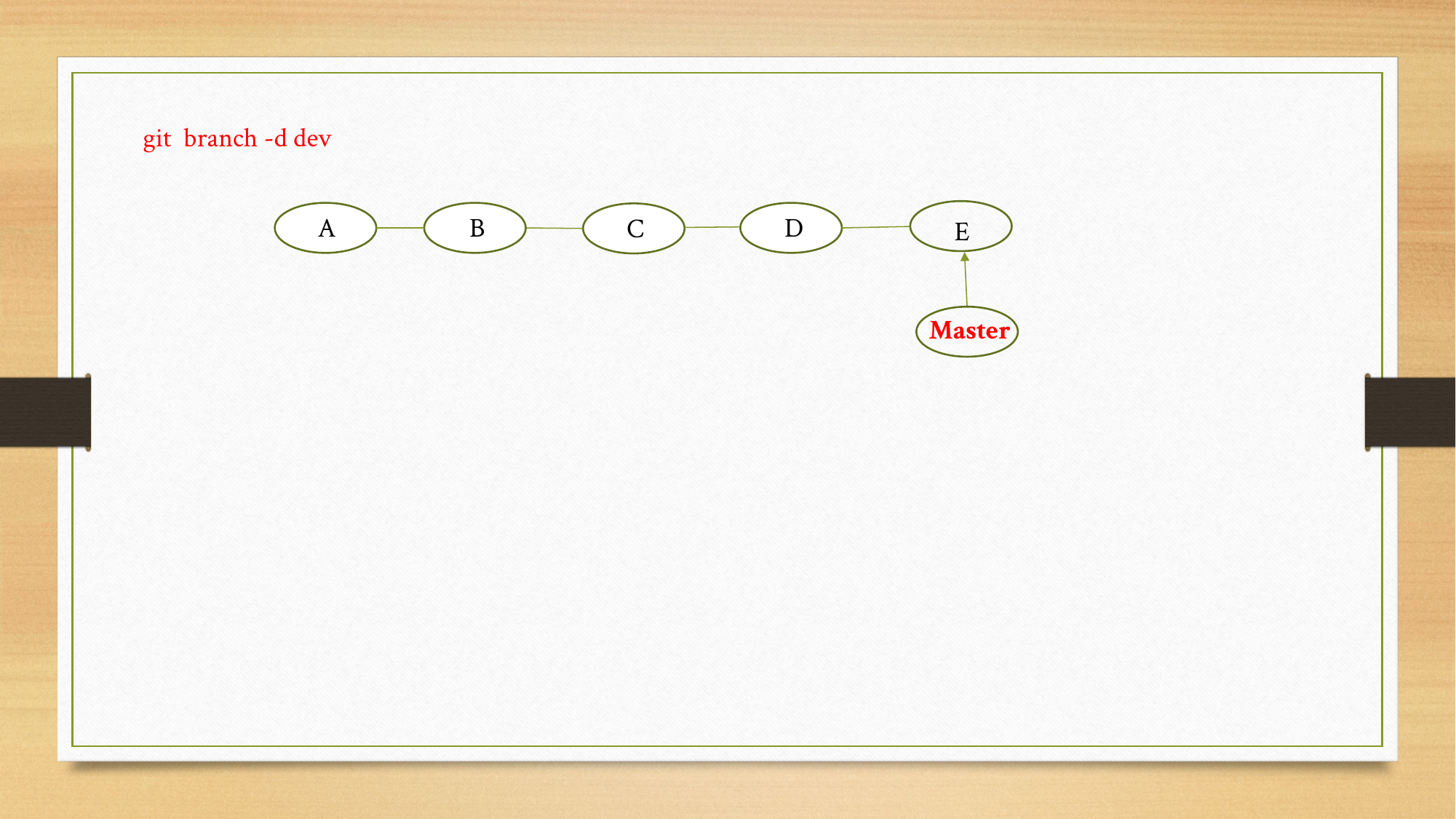

git  branch -d dev

  A

  B

  D

  C
  E
 Master